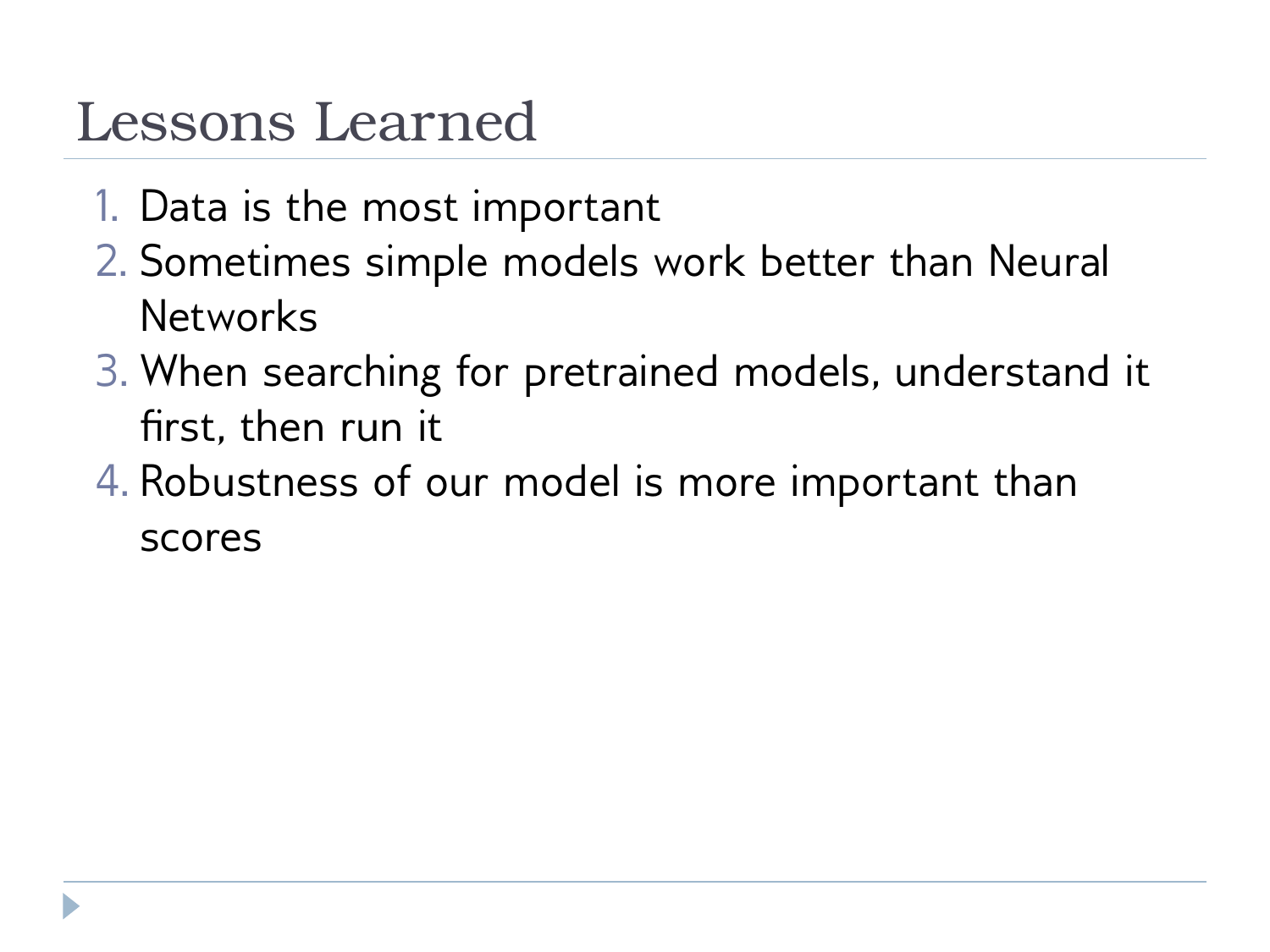

# Lessons Learned
Data is the most important
Sometimes simple models work better than Neural Networks
When searching for pretrained models, understand it first, then run it
Robustness of our model is more important than scores